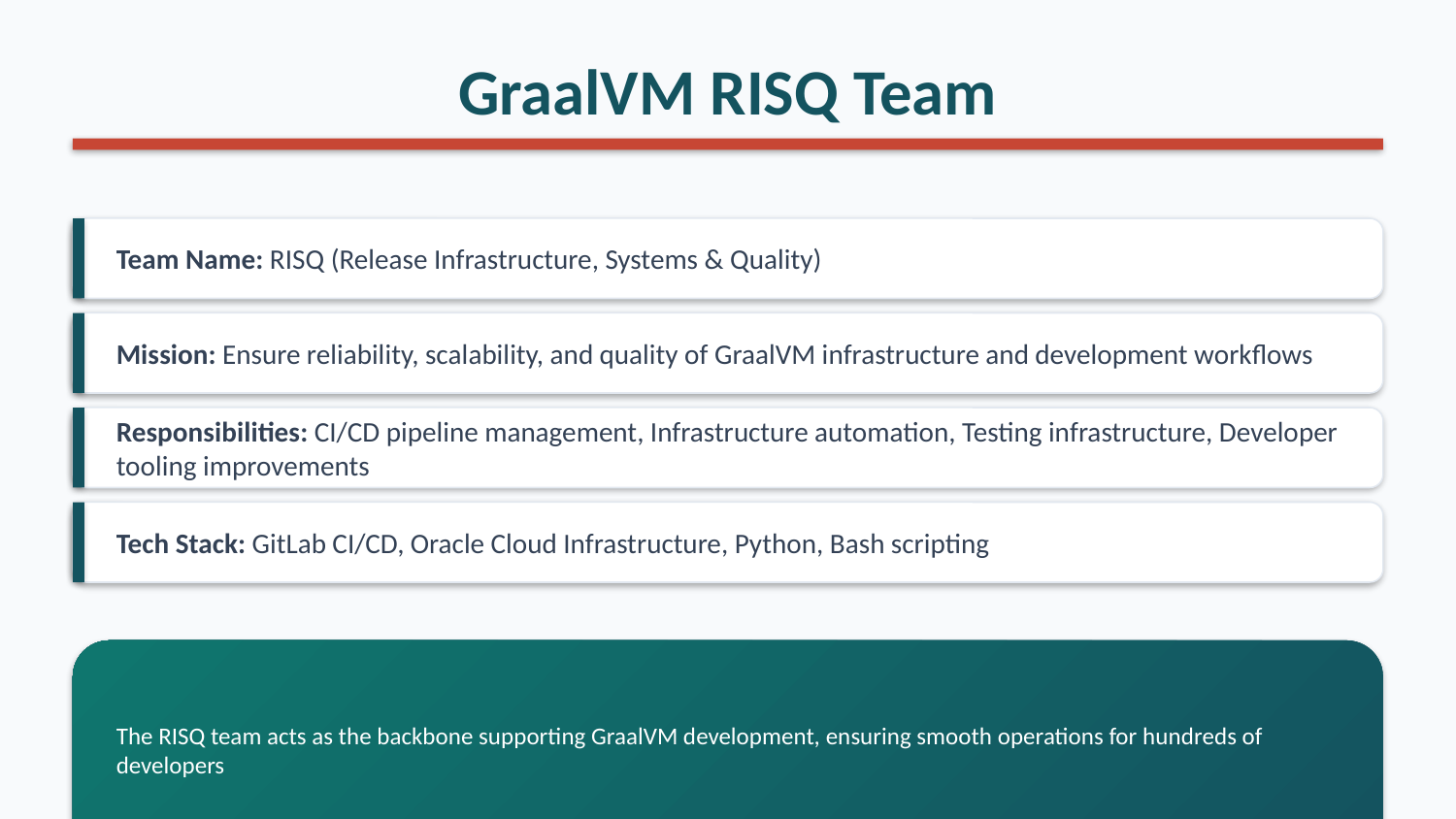

GraalVM RISQ Team

Team Name: RISQ (Release Infrastructure, Systems & Quality)

Mission: Ensure reliability, scalability, and quality of GraalVM infrastructure and development workflows

Responsibilities: CI/CD pipeline management, Infrastructure automation, Testing infrastructure, Developer tooling improvements

Tech Stack: GitLab CI/CD, Oracle Cloud Infrastructure, Python, Bash scripting

The RISQ team acts as the backbone supporting GraalVM development, ensuring smooth operations for hundreds of developers